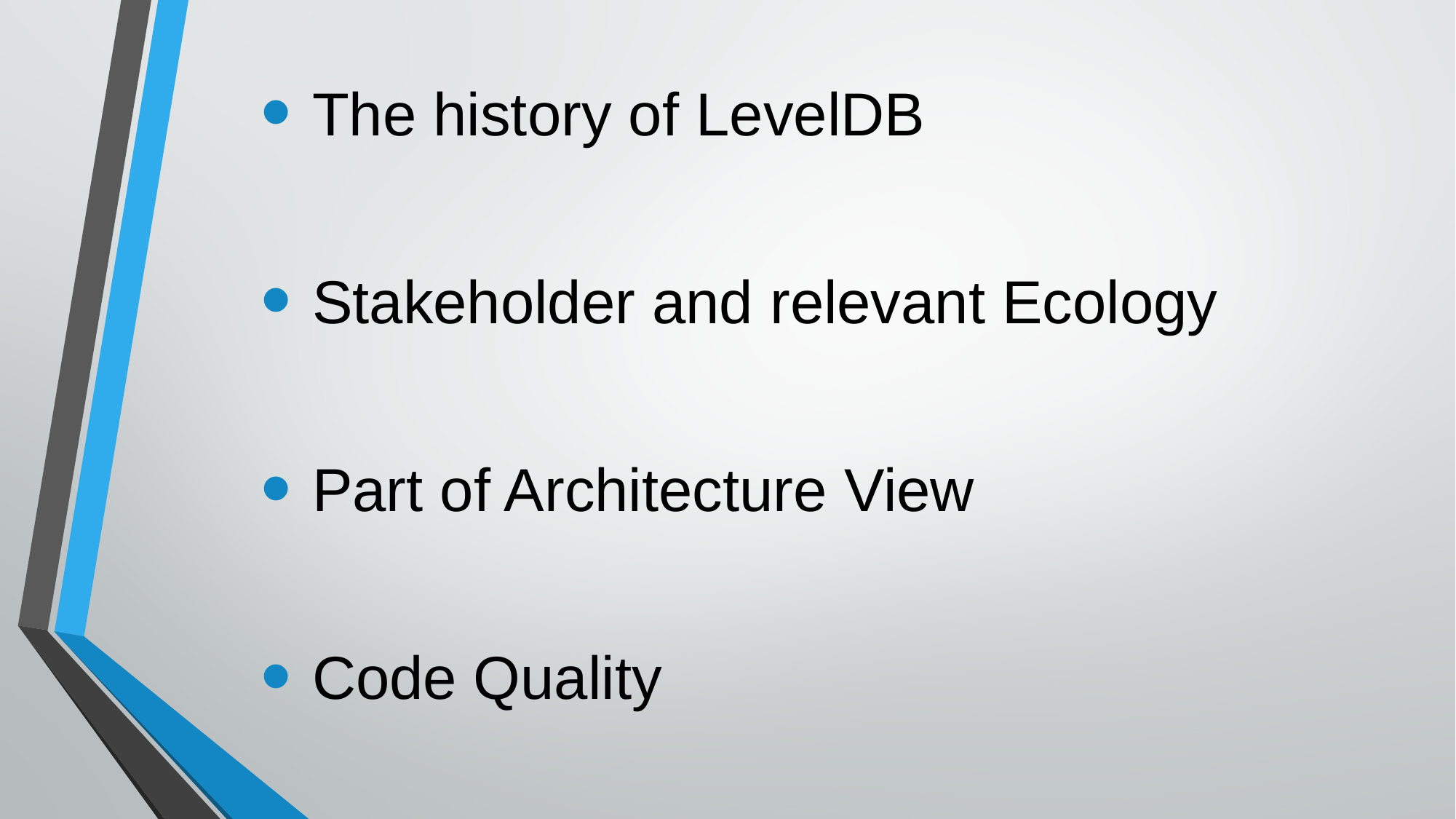

The history of LevelDB

 Stakeholder and relevant Ecology

 Part of Architecture View

 Code Quality